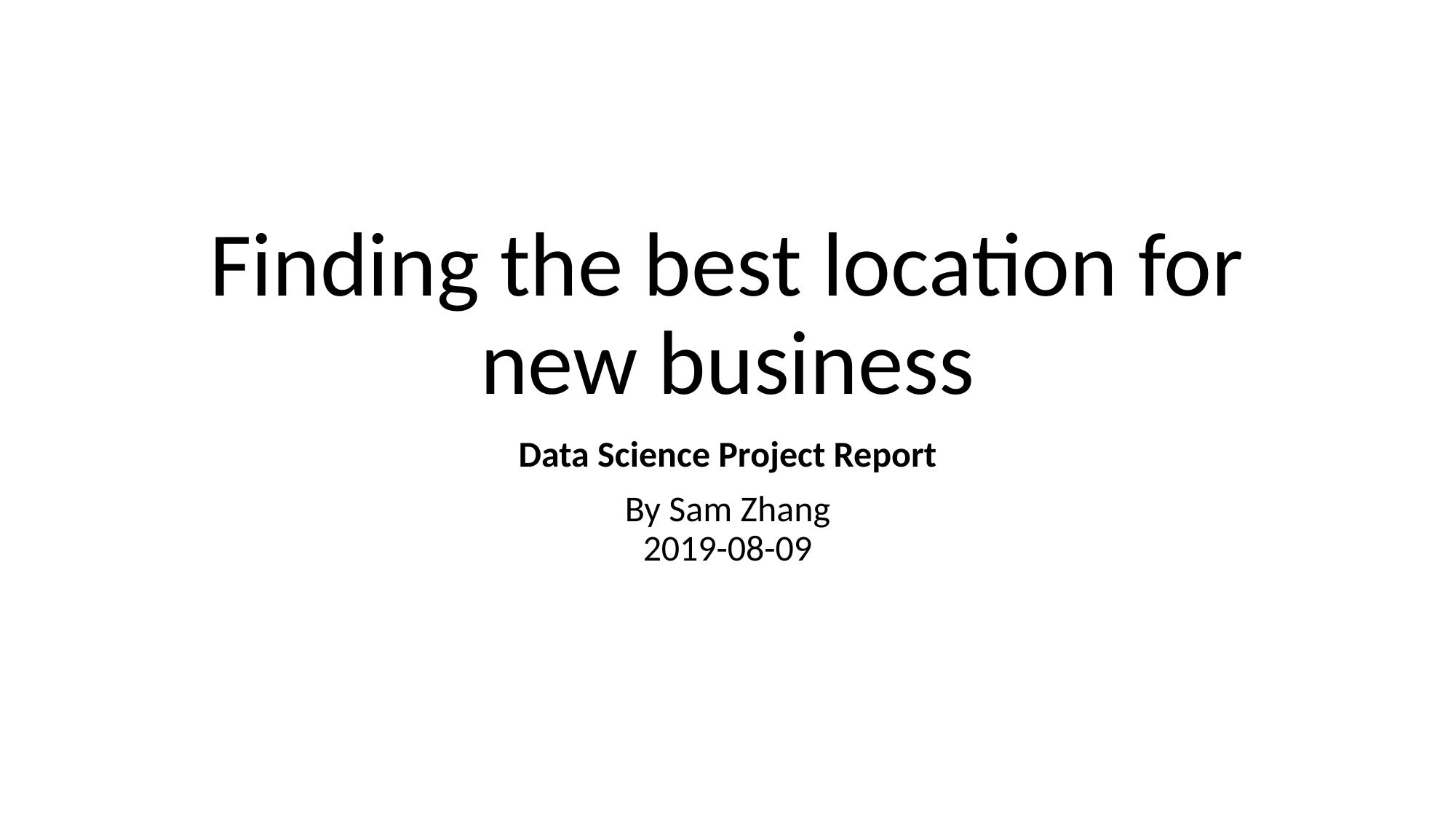

# Finding the best location for new business
Data Science Project Report
By Sam Zhang
2019-08-09